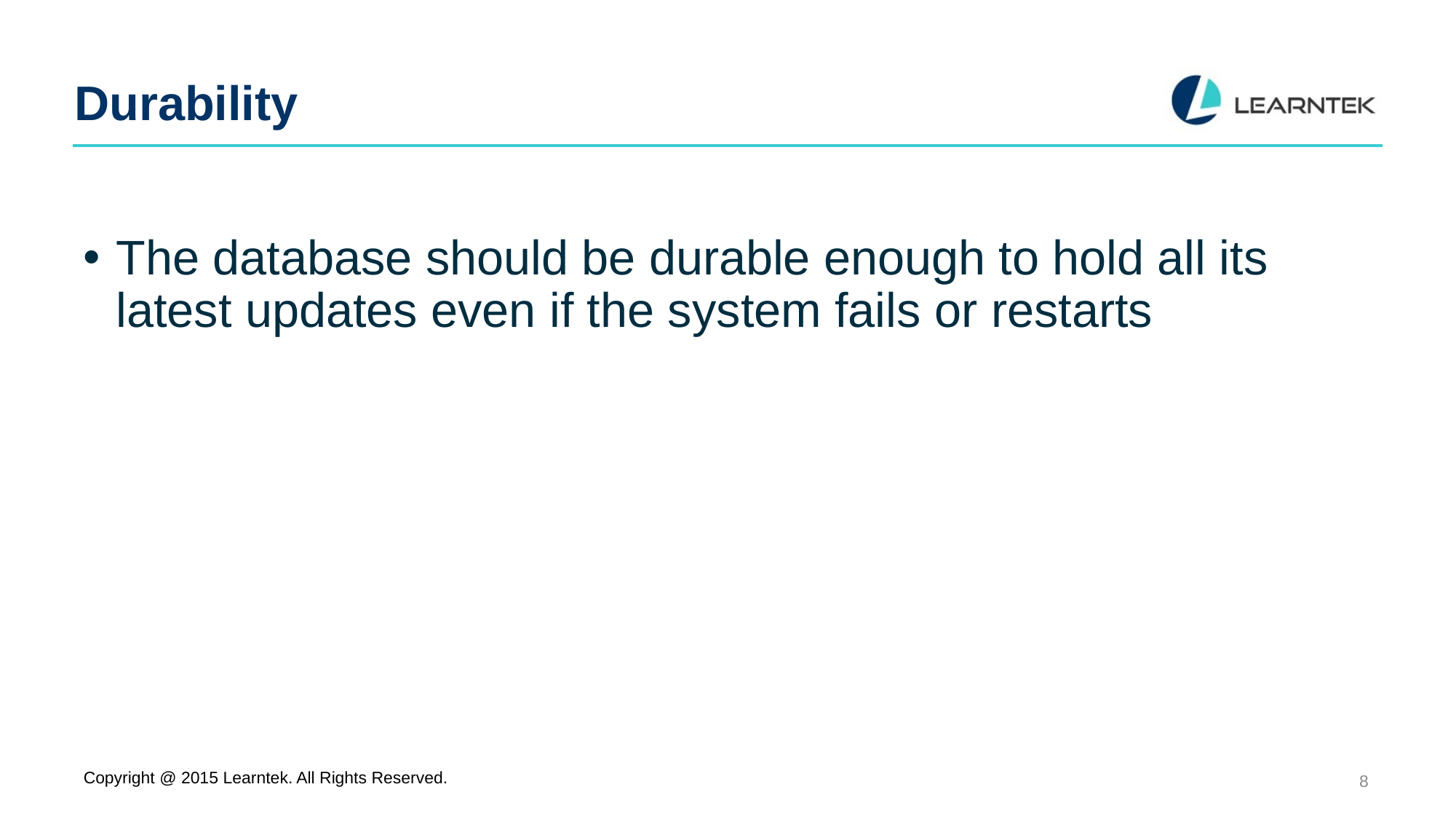

# Durability
The database should be durable enough to hold all its latest updates even if the system fails or restarts
Copyright @ 2015 Learntek. All Rights Reserved.
8